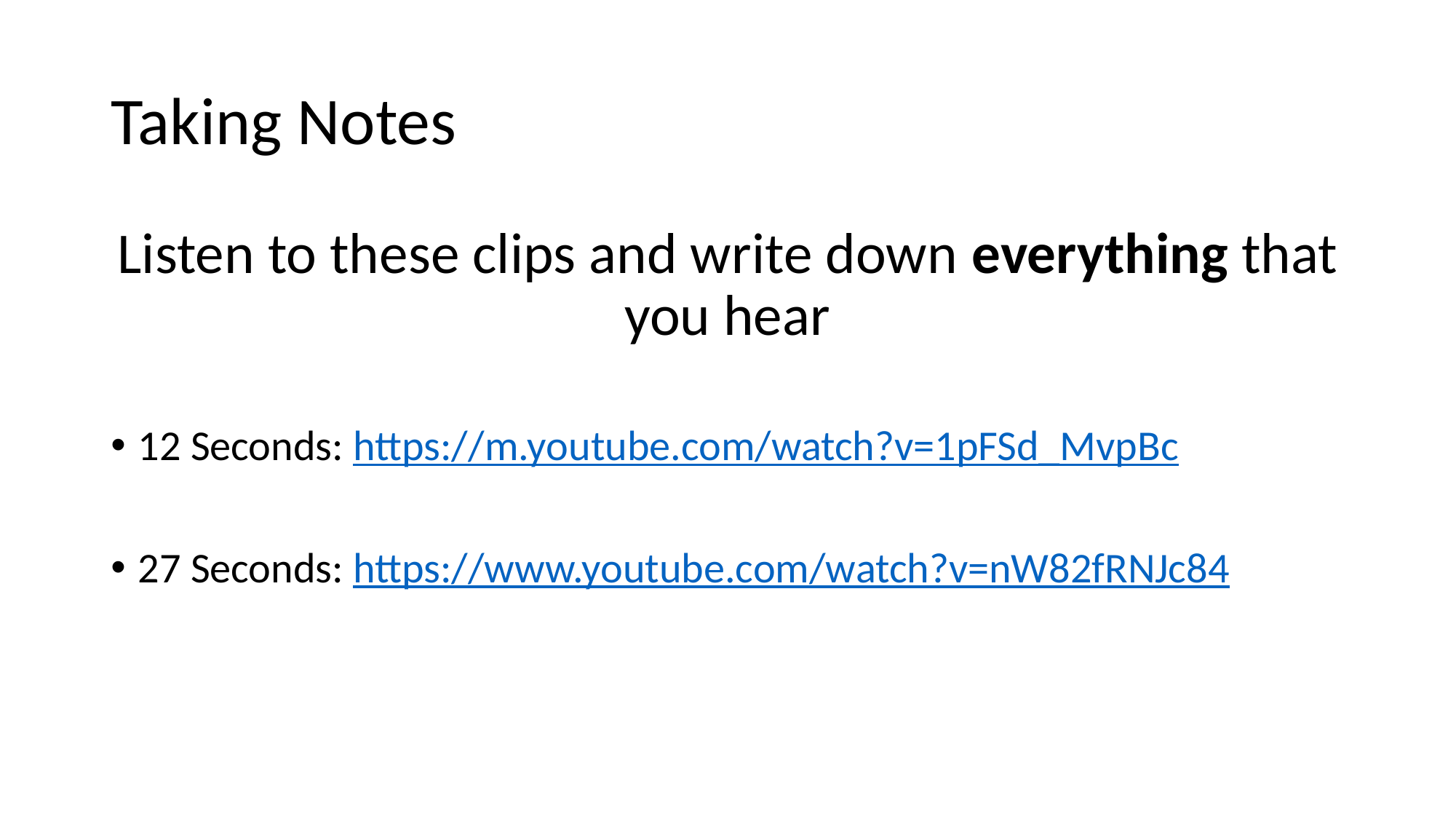

# Taking Notes
Listen to these clips and write down everything that you hear

12 Seconds: https://m.youtube.com/watch?v=1pFSd_MvpBc

27 Seconds: https://www.youtube.com/watch?v=nW82fRNJc84